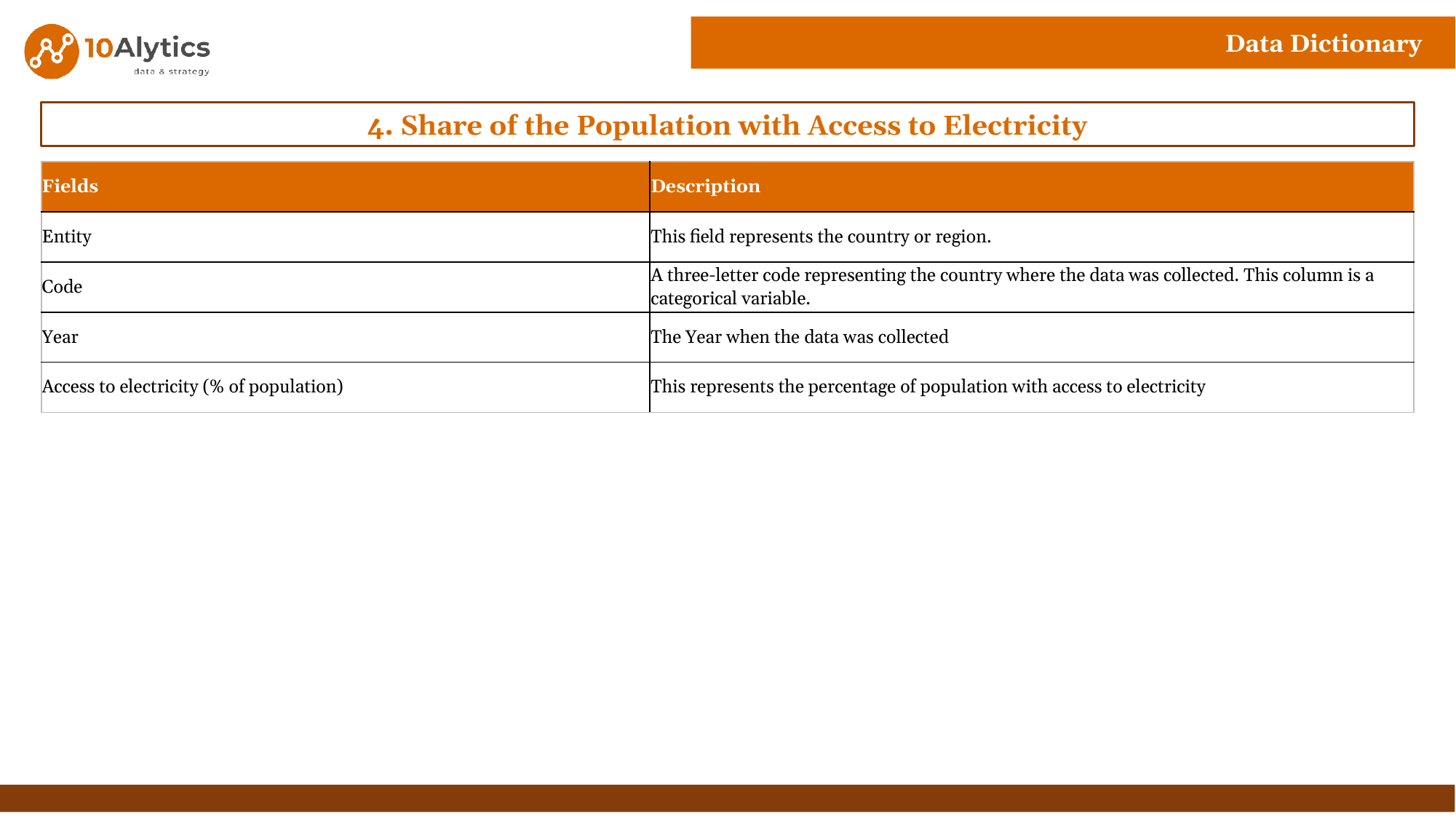

Data Dictionary
4. Share of the Population with Access to Electricity
| Fields | Description |
| --- | --- |
| Entity | This field represents the country or region. |
| Code | A three-letter code representing the country where the data was collected. This column is a categorical variable. |
| Year | The Year when the data was collected |
| Access to electricity (% of population) | This represents the percentage of population with access to electricity |